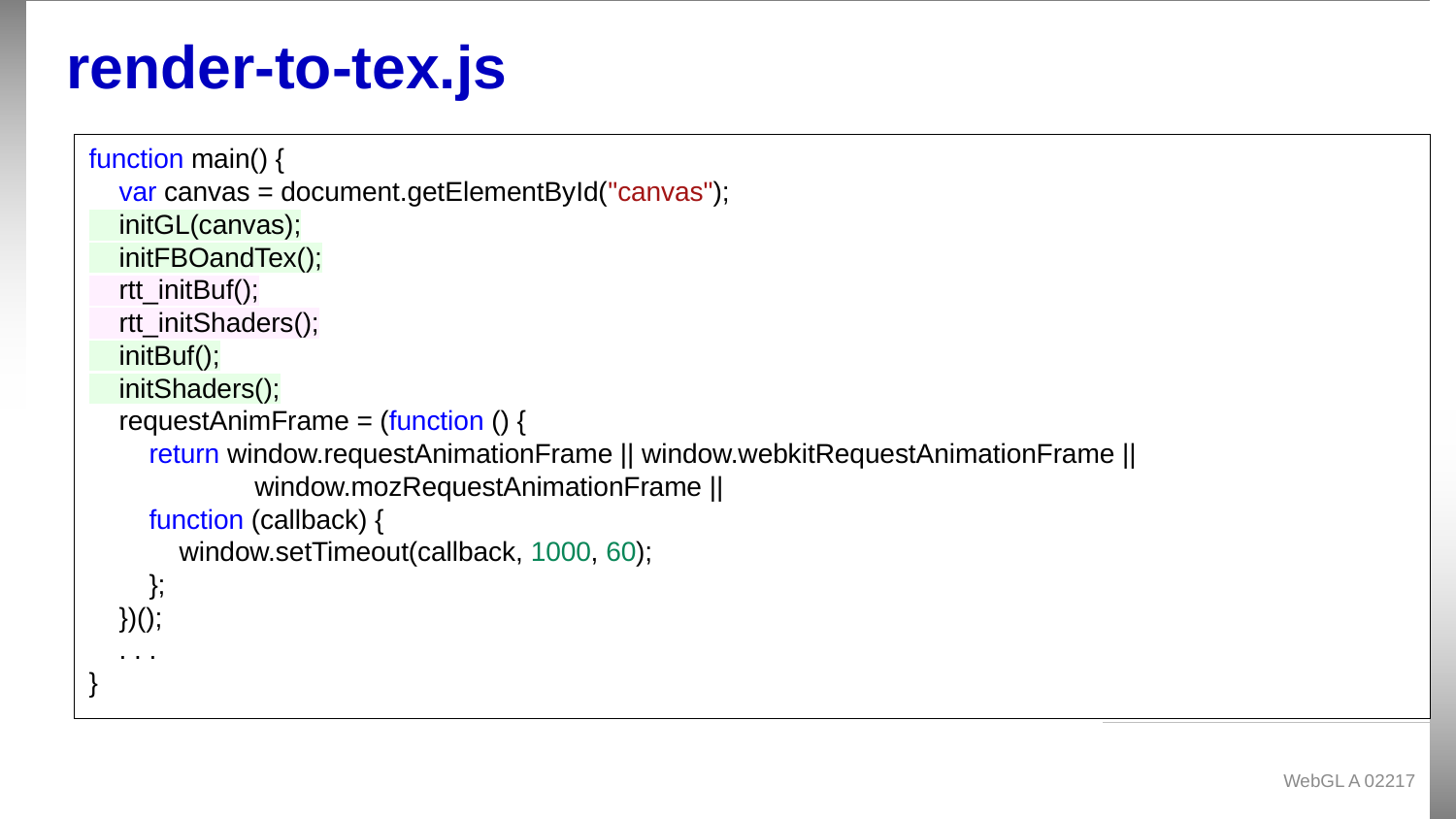

# render-to-tex.js
function main() {
    var canvas = document.getElementById("canvas");
    initGL(canvas);
    initFBOandTex();
    rtt_initBuf();
    rtt_initShaders();
    initBuf();
    initShaders();
    requestAnimFrame = (function () {
        return window.requestAnimationFrame || window.webkitRequestAnimationFrame ||
                      window.mozRequestAnimationFrame ||
        function (callback) {
            window.setTimeout(callback, 1000, 60);
        };
    })();
    . . .
}
WebGL A 02217